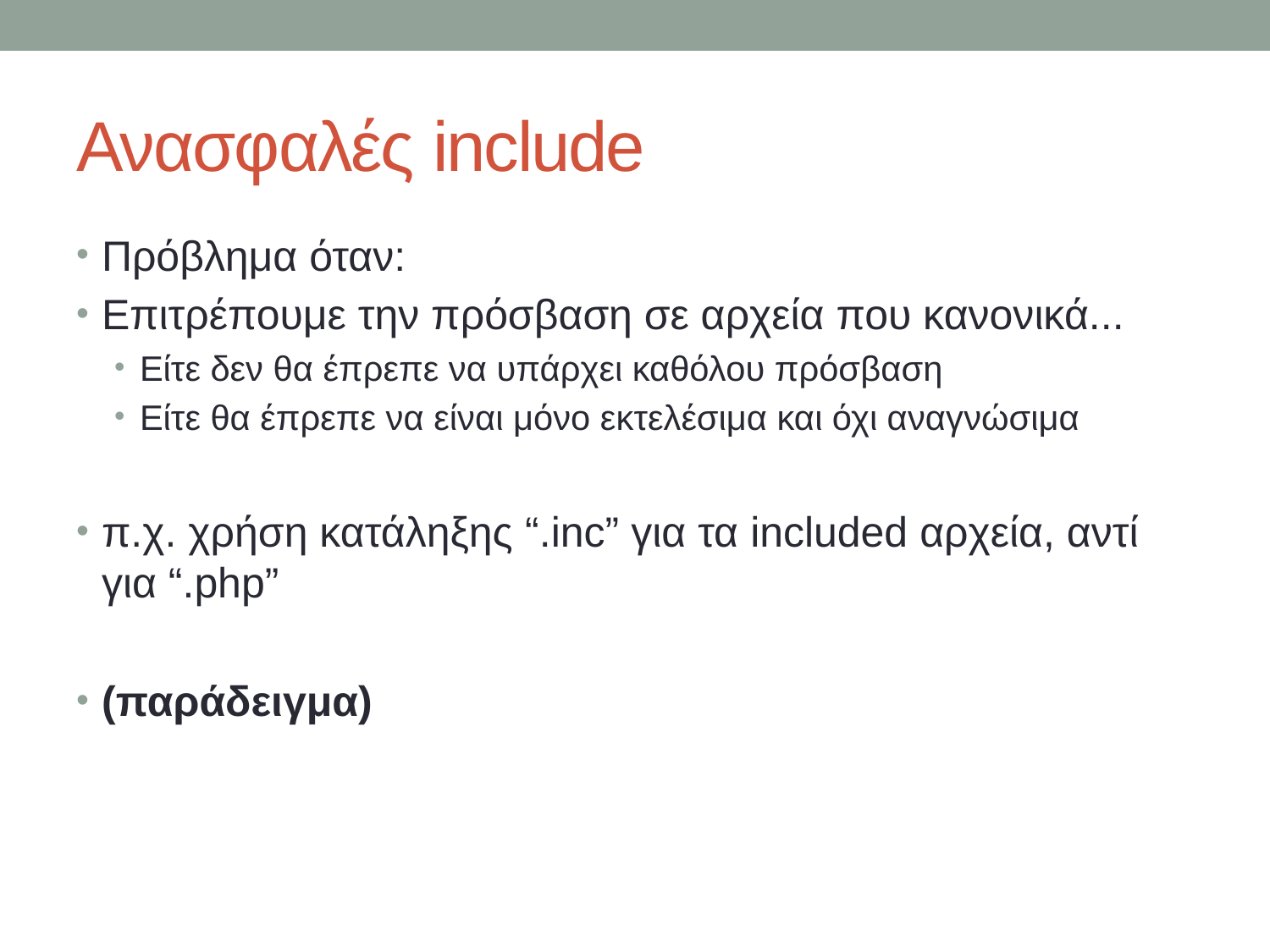

# Ανασφαλές include
Πρόβλημα όταν:
Επιτρέπουμε την πρόσβαση σε αρχεία που κανονικά...
Είτε δεν θα έπρεπε να υπάρχει καθόλου πρόσβαση
Είτε θα έπρεπε να είναι μόνο εκτελέσιμα και όχι αναγνώσιμα

π.χ. χρήση κατάληξης “.inc” για τα included αρχεία, αντί για “.php”

(παράδειγμα)